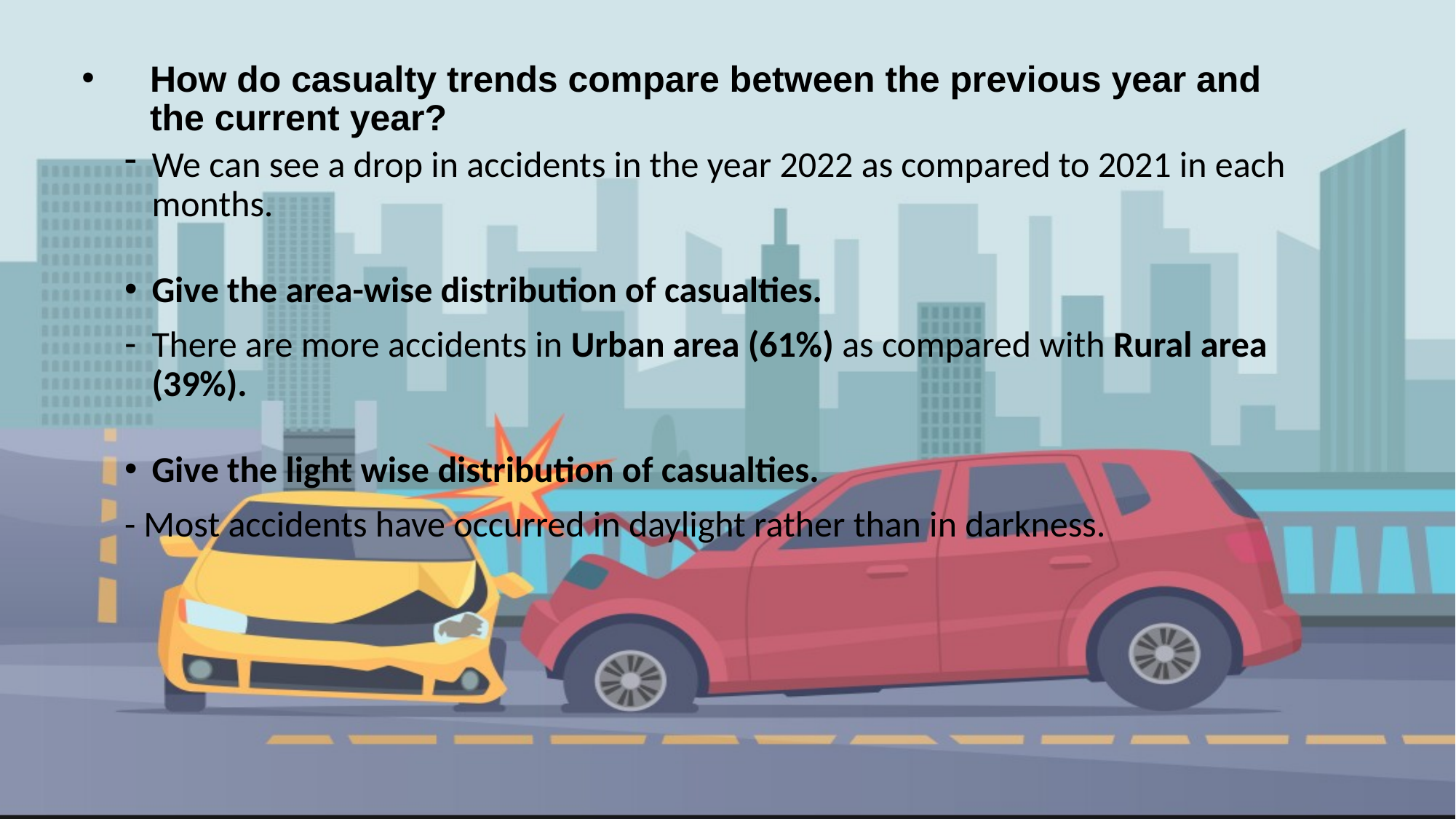

# How do casualty trends compare between the previous year and the current year?
We can see a drop in accidents in the year 2022 as compared to 2021 in each months.

Give the area-wise distribution of casualties.
There are more accidents in Urban area (61%) as compared with Rural area (39%).

Give the light wise distribution of casualties.
- Most accidents have occurred in daylight rather than in darkness.